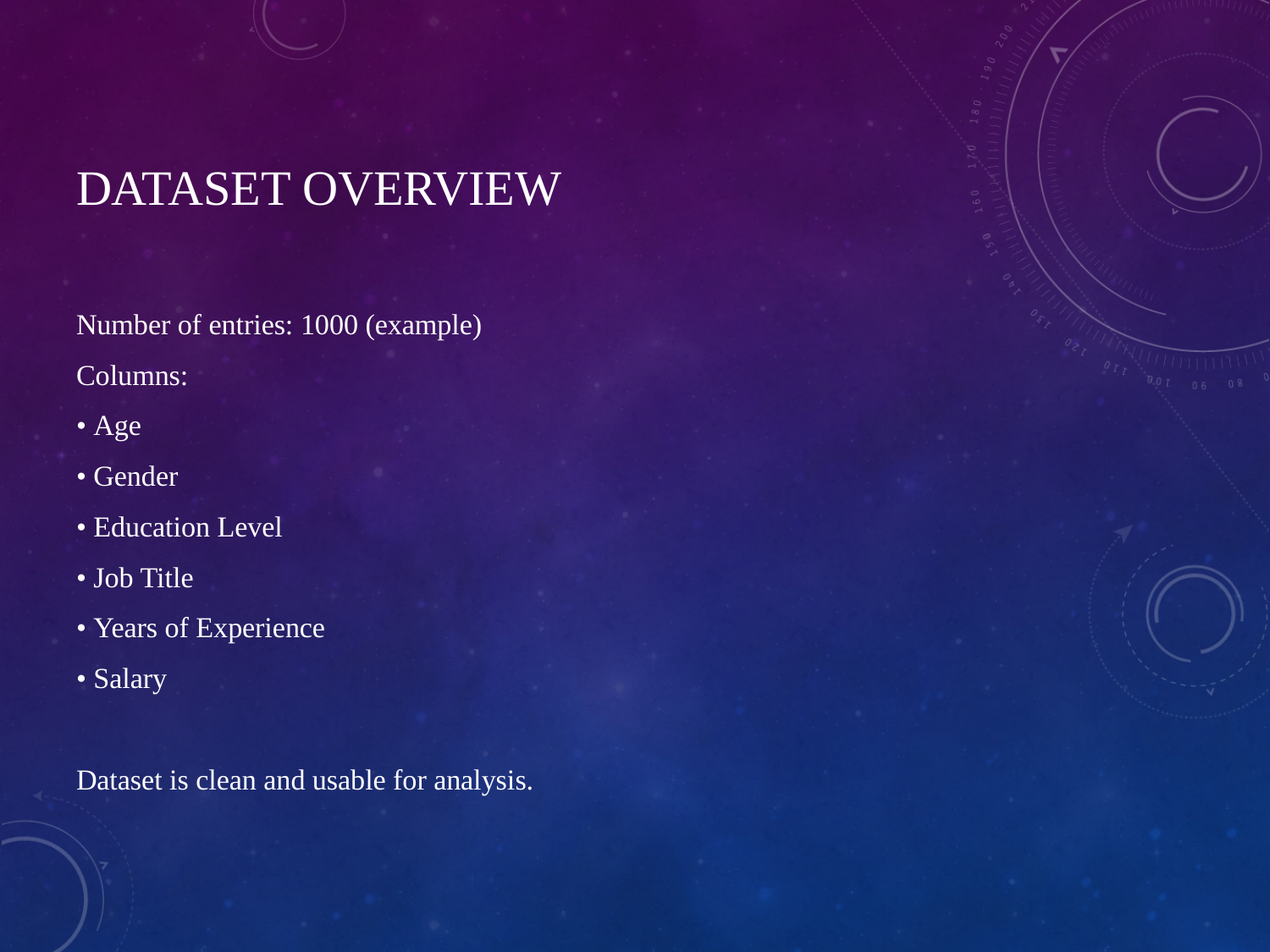

# Dataset Overview
Number of entries: 1000 (example)
Columns:
• Age
• Gender
• Education Level
• Job Title
• Years of Experience
• Salary

Dataset is clean and usable for analysis.